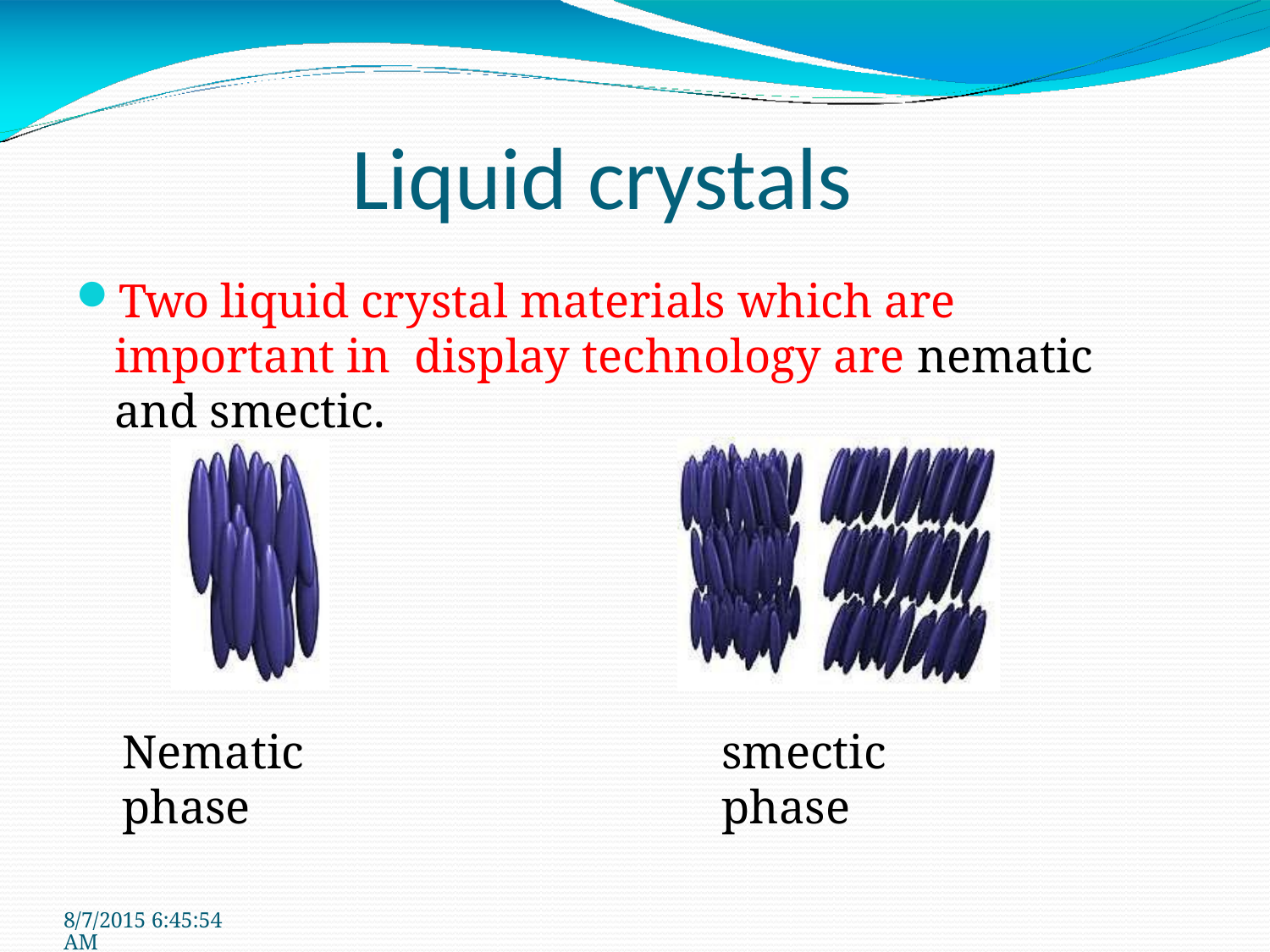

# Liquid crystals
Two liquid crystal materials which are important in  display technology are nematic  and smectic.

Nematic	phase
smectic phase
8/7/2015 6:45:54 AM